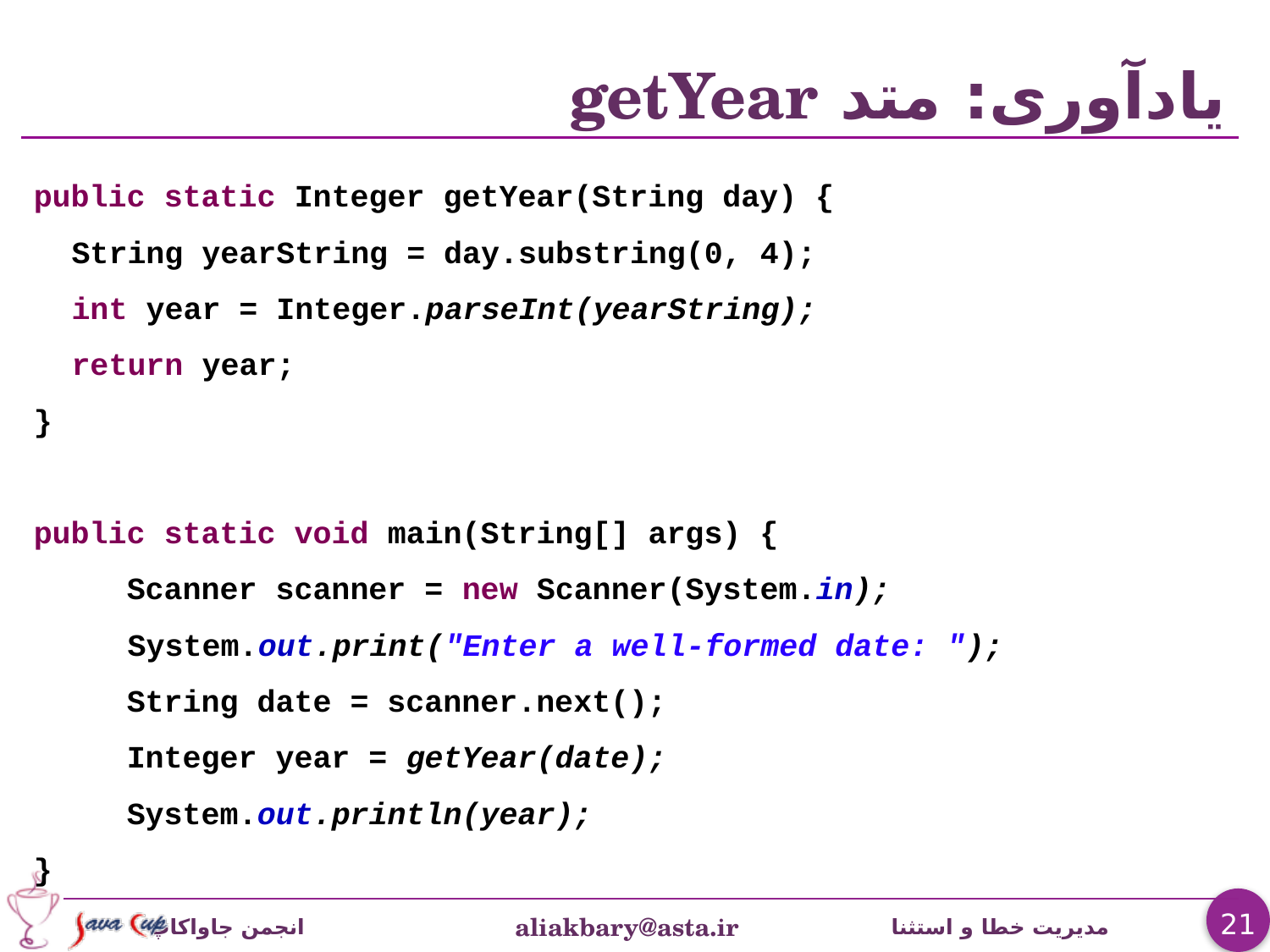

# یادآوری: متد getYear
public static Integer getYear(String day) {
		String yearString = day.substring(0, 4);
		int year = Integer.parseInt(yearString);
		return year;
}

public static void main(String[] args) {
     Scanner scanner = new Scanner(System.in);
	   System.out.print("Enter a well-formed date: ");
     String date = scanner.next();
     Integer year = getYear(date);
     System.out.println(year);
}